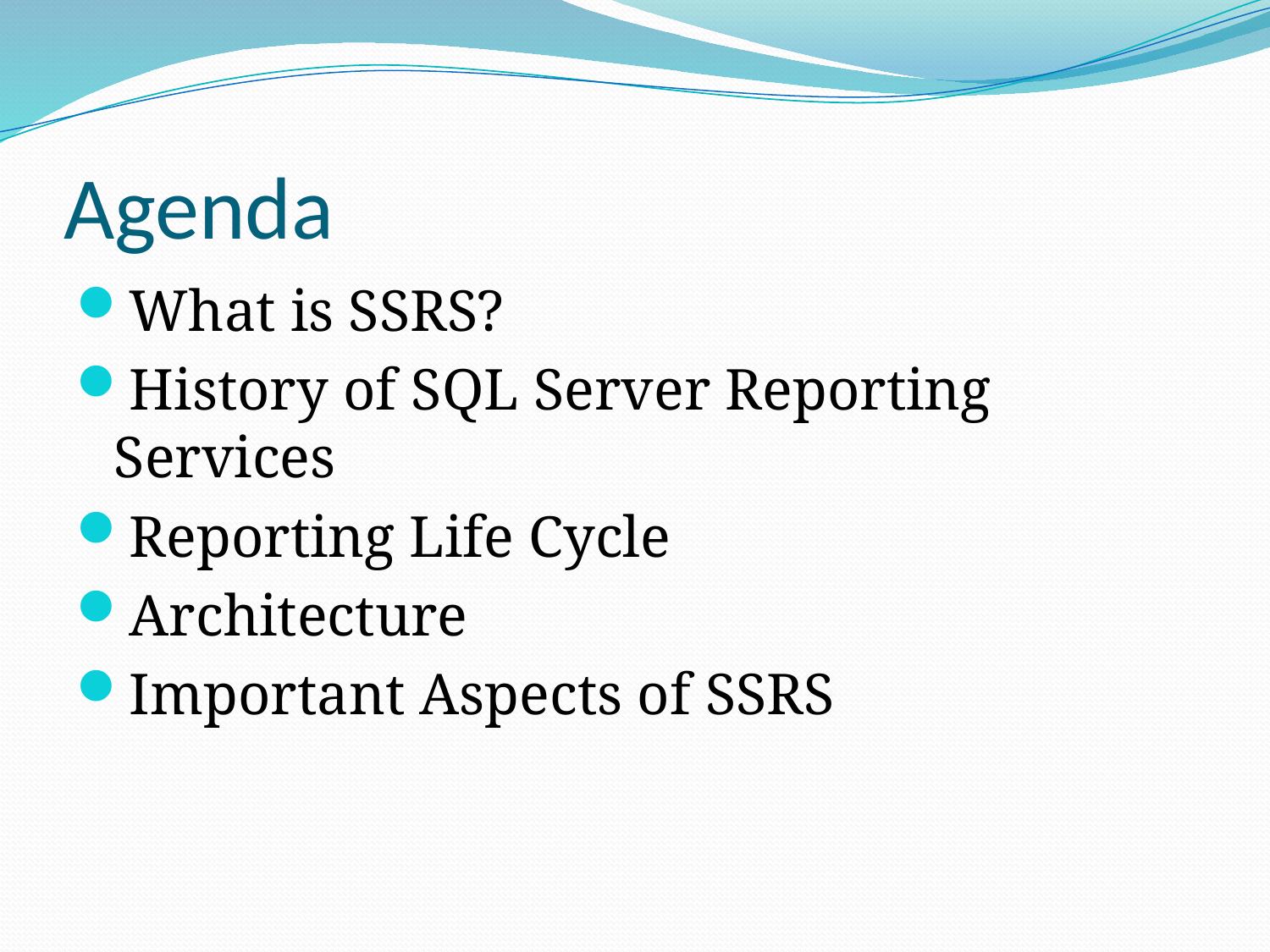

# Agenda
What is SSRS?
History of SQL Server Reporting Services
Reporting Life Cycle
Architecture
Important Aspects of SSRS